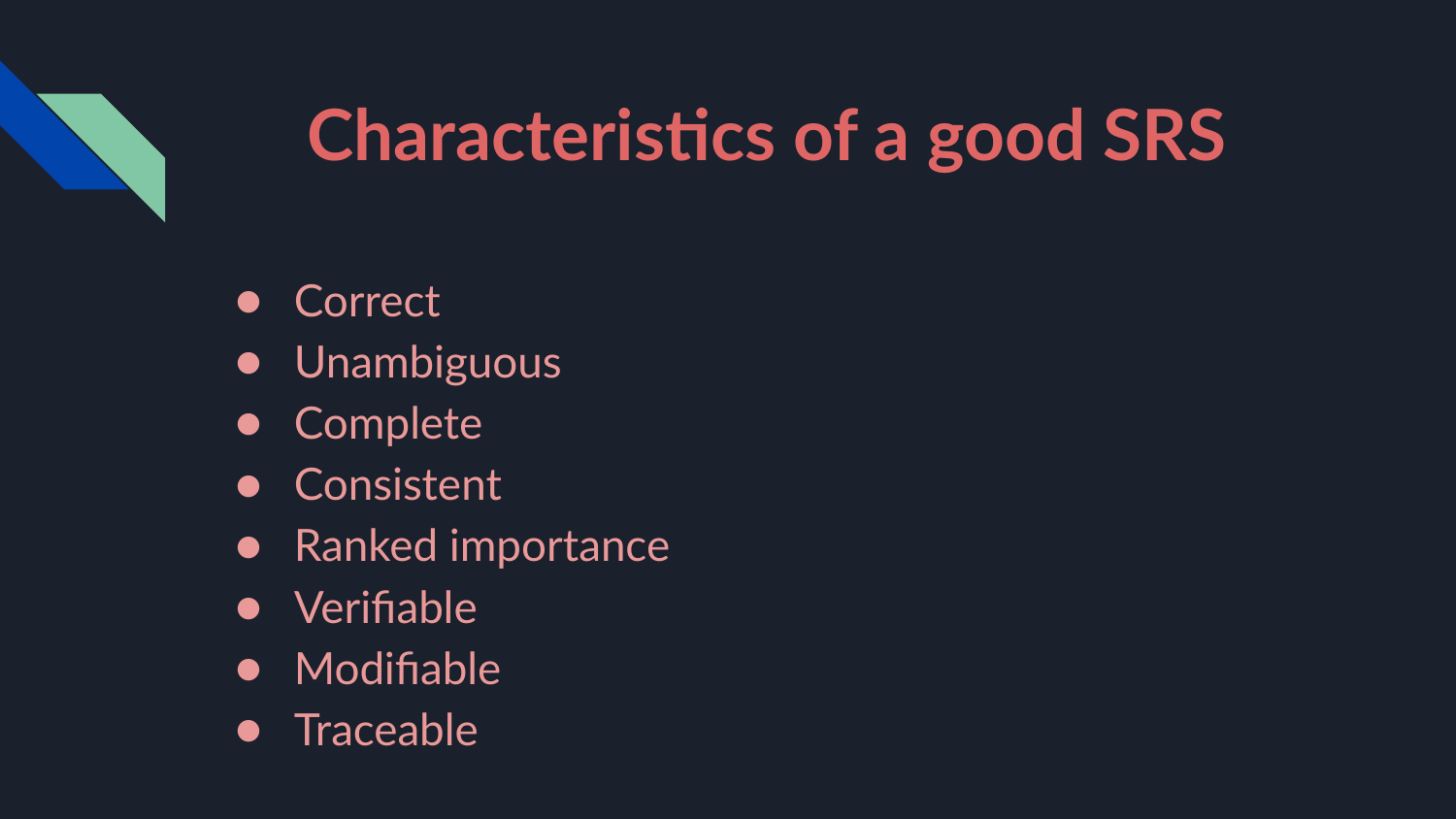

# Characteristics of a good SRS

Correct
Unambiguous
Complete
Consistent
Ranked importance
Verifiable
Modifiable
Traceable